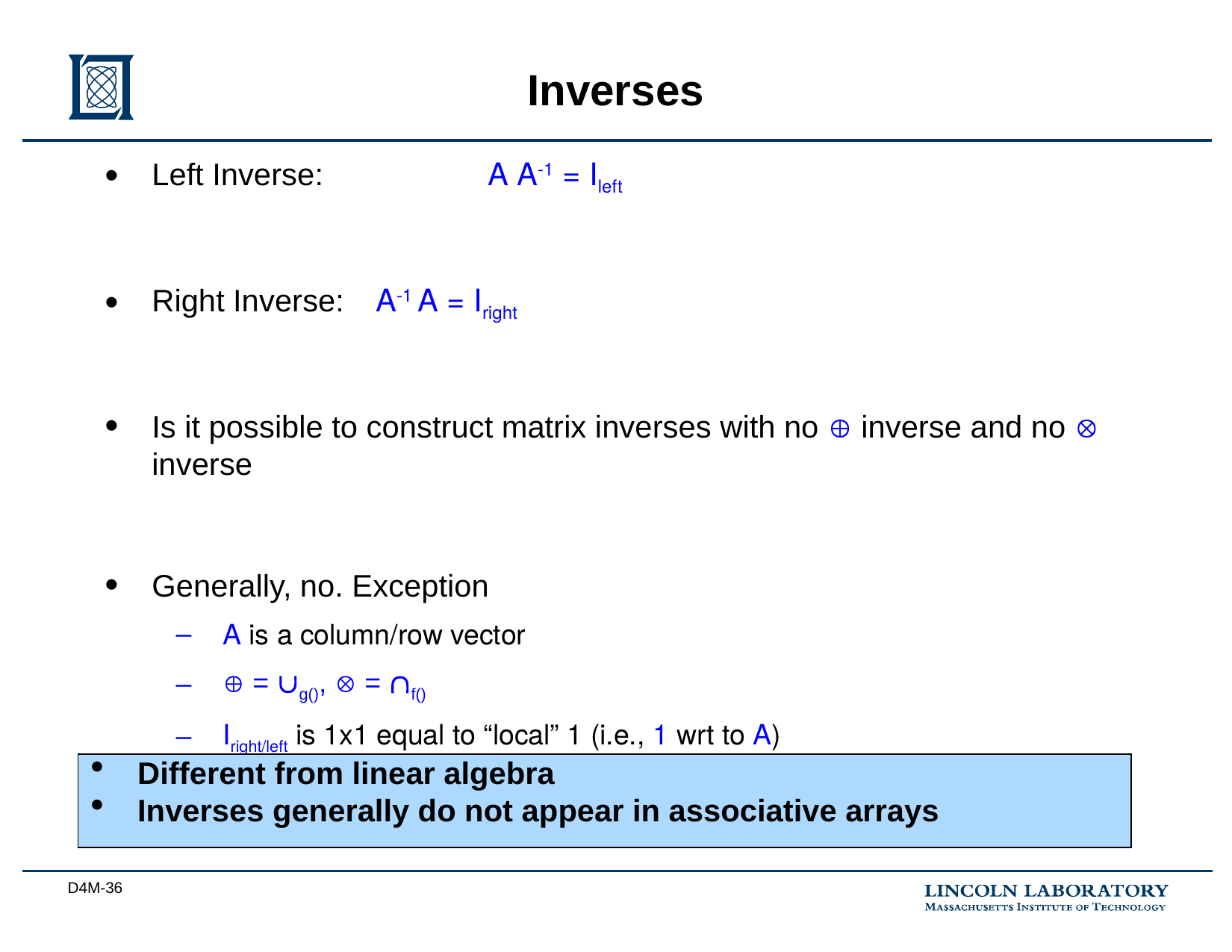

# Inverses
Left Inverse:		A A-1 = Ileft

Right Inverse:	A-1 A = Iright

Is it possible to construct matrix inverses with no ⊕ inverse and no ⊗ inverse

Generally, no. Exception
A is a column/row vector
⊕ = ∪g(), ⊗ = ∩f()
Iright/left is 1x1 equal to “local” 1 (i.e., 1 wrt to A)

Different from linear algebra
Inverses generally do not appear in associative arrays